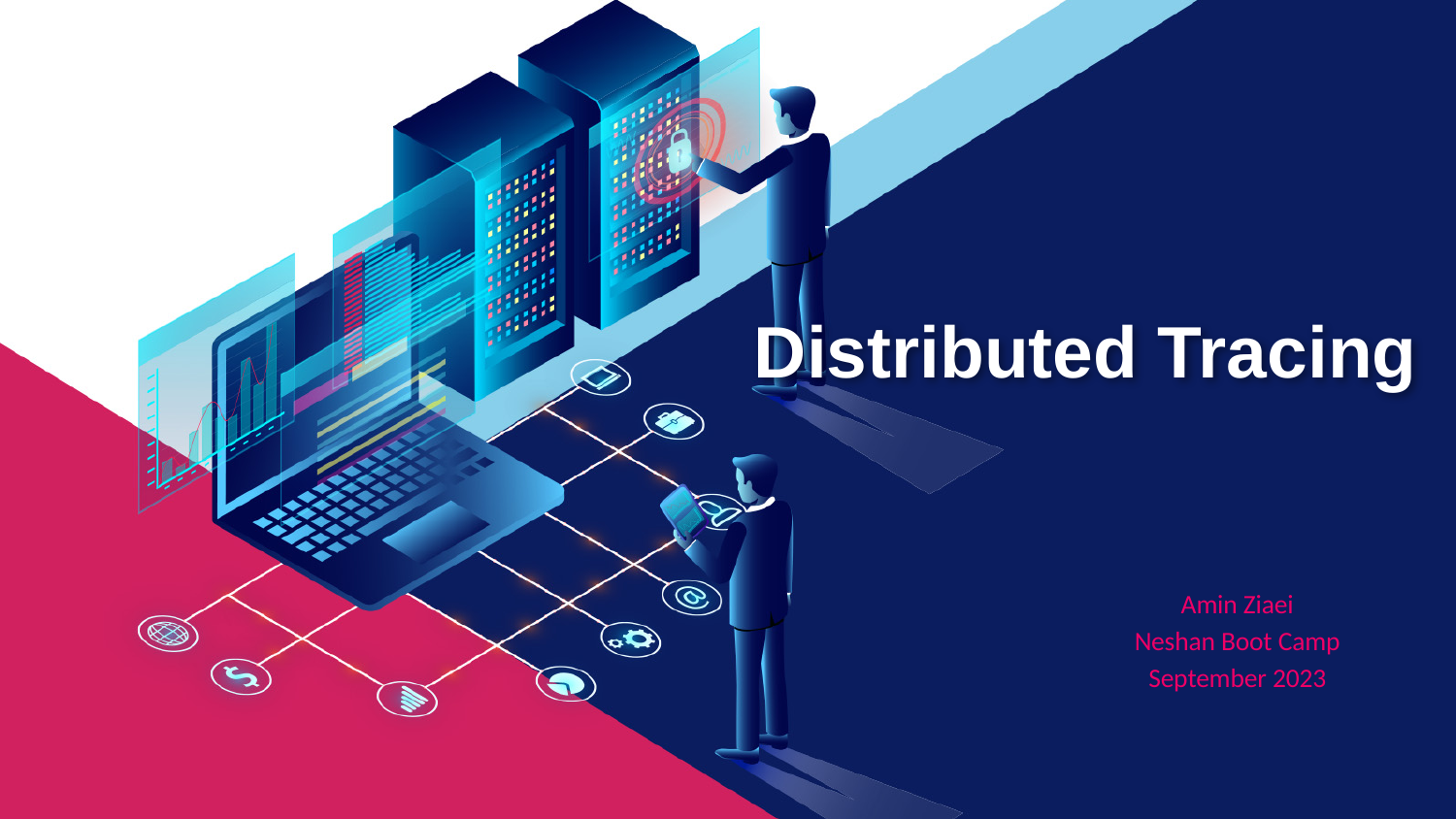

# Distributed Tracing
Amin Ziaei
Neshan Boot Camp
September 2023